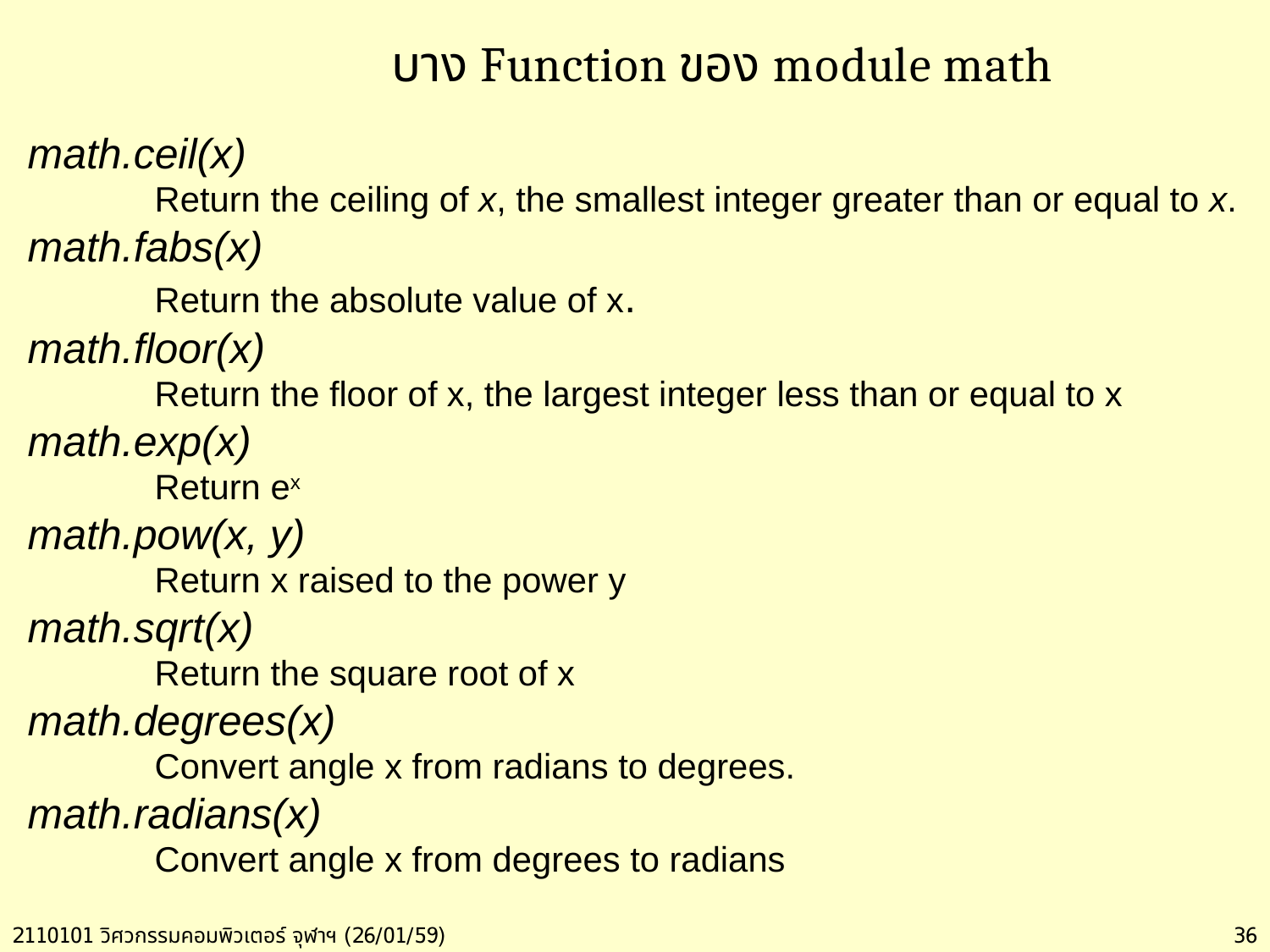

บาง Function ของ module math
math.ceil(x)
	Return the ceiling of x, the smallest integer greater than or equal to x.
math.fabs(x)
	Return the absolute value of x.
math.floor(x)
	Return the floor of x, the largest integer less than or equal to x
math.exp(x)
	Return ex
math.pow(x, y)
	Return x raised to the power y
math.sqrt(x)
	Return the square root of x
math.degrees(x)
	Convert angle x from radians to degrees.
math.radians(x)
	Convert angle x from degrees to radians